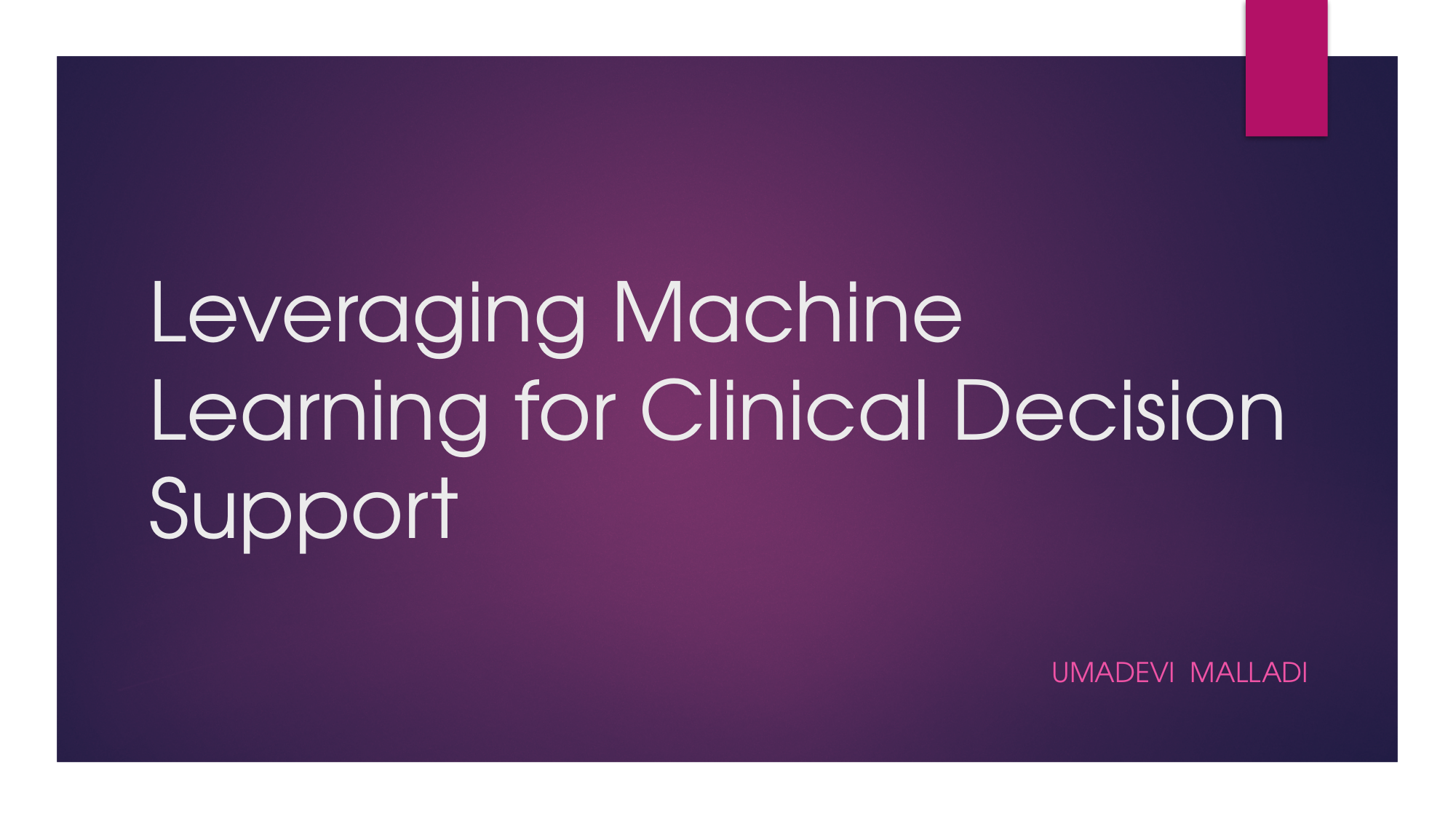

# Leveraging Machine Learning for Clinical Decision Support
UmaDevi  malladi